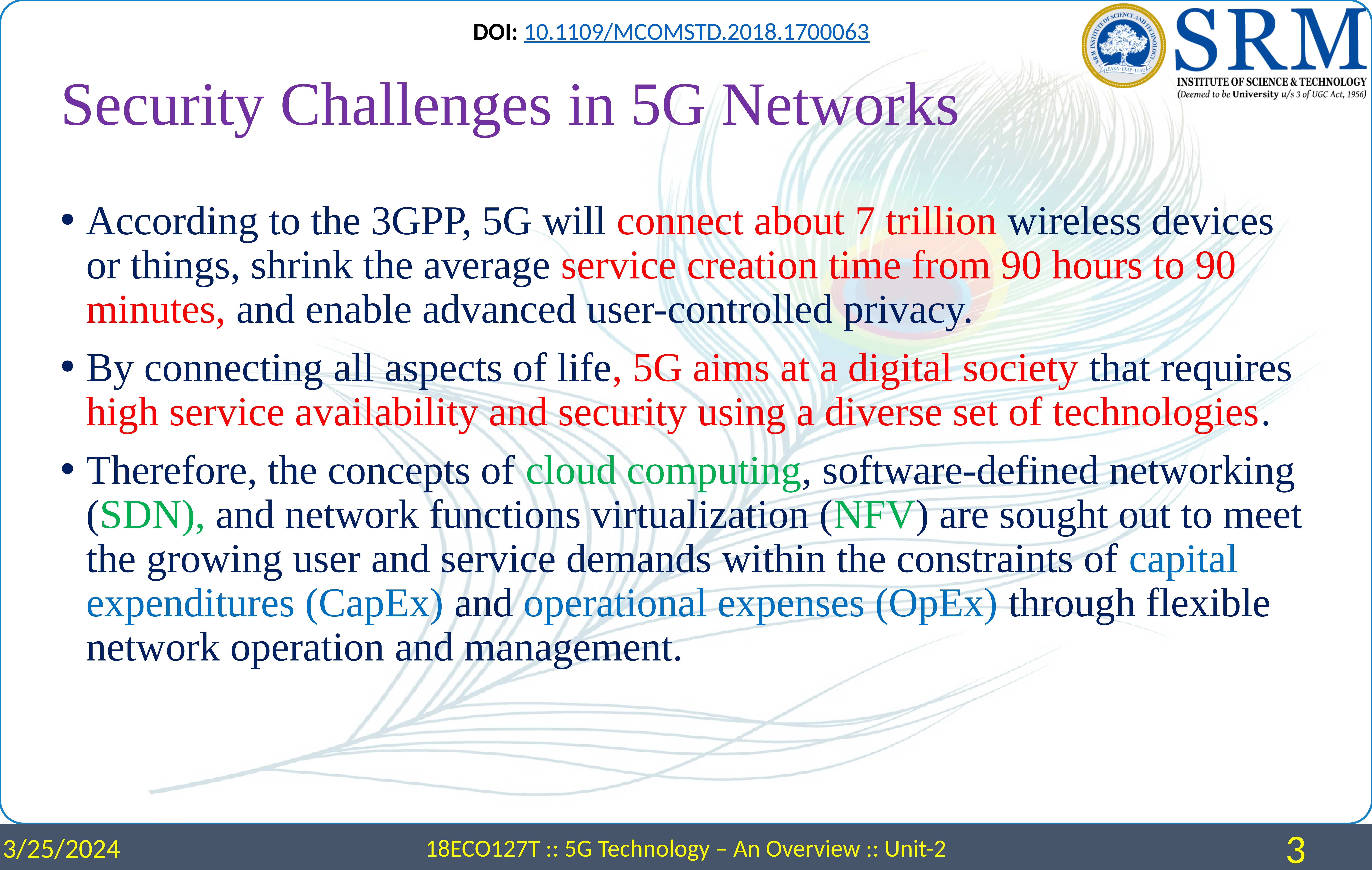

DOI: 10.1109/MCOMSTD.2018.1700063
# Security Challenges in 5G Networks
According to the 3GPP, 5G will connect about 7 trillion wireless devices or things, shrink the average service creation time from 90 hours to 90 minutes, and enable advanced user-controlled privacy.
By connecting all aspects of life, 5G aims at a digital society that requires high service availability and security using a diverse set of technologies.
Therefore, the concepts of cloud computing, software-defined networking (SDN), and network functions virtualization (NFV) are sought out to meet the growing user and service demands within the constraints of capital expenditures (CapEx) and operational expenses (OpEx) through flexible network operation and management.
3/25/2024
18ECO127T :: 5G Technology – An Overview :: Unit-2
3